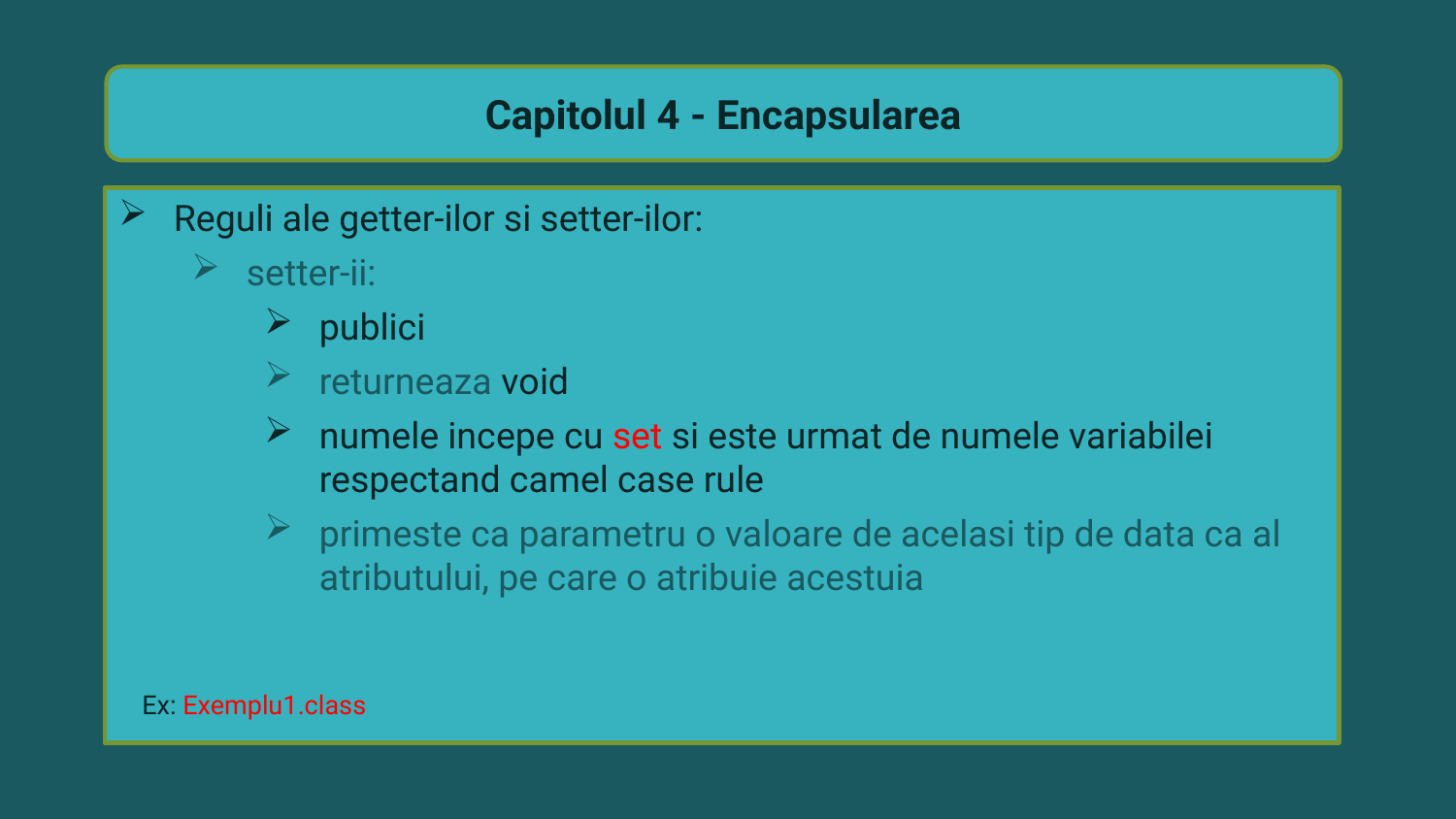

Capitolul 4 - Encapsularea
Reguli ale getter-ilor si setter-ilor:
setter-ii:
publici
returneaza void
numele incepe cu set si este urmat de numele variabilei respectand camel case rule
primeste ca parametru o valoare de acelasi tip de data ca al atributului, pe care o atribuie acestuia

Ex: Exemplu1.class